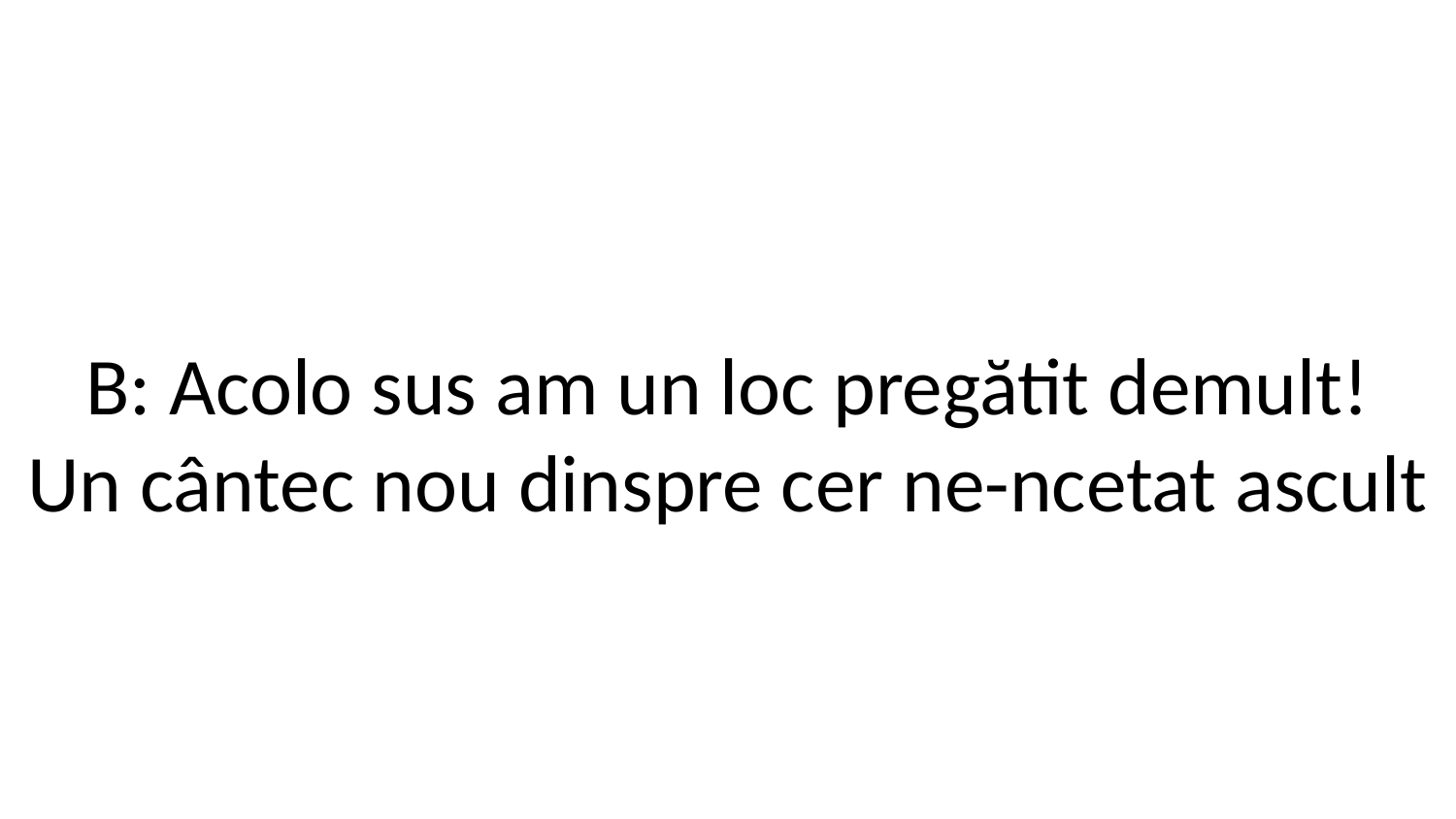

B: Acolo sus am un loc pregătit demult!
Un cântec nou dinspre cer ne-ncetat ascult